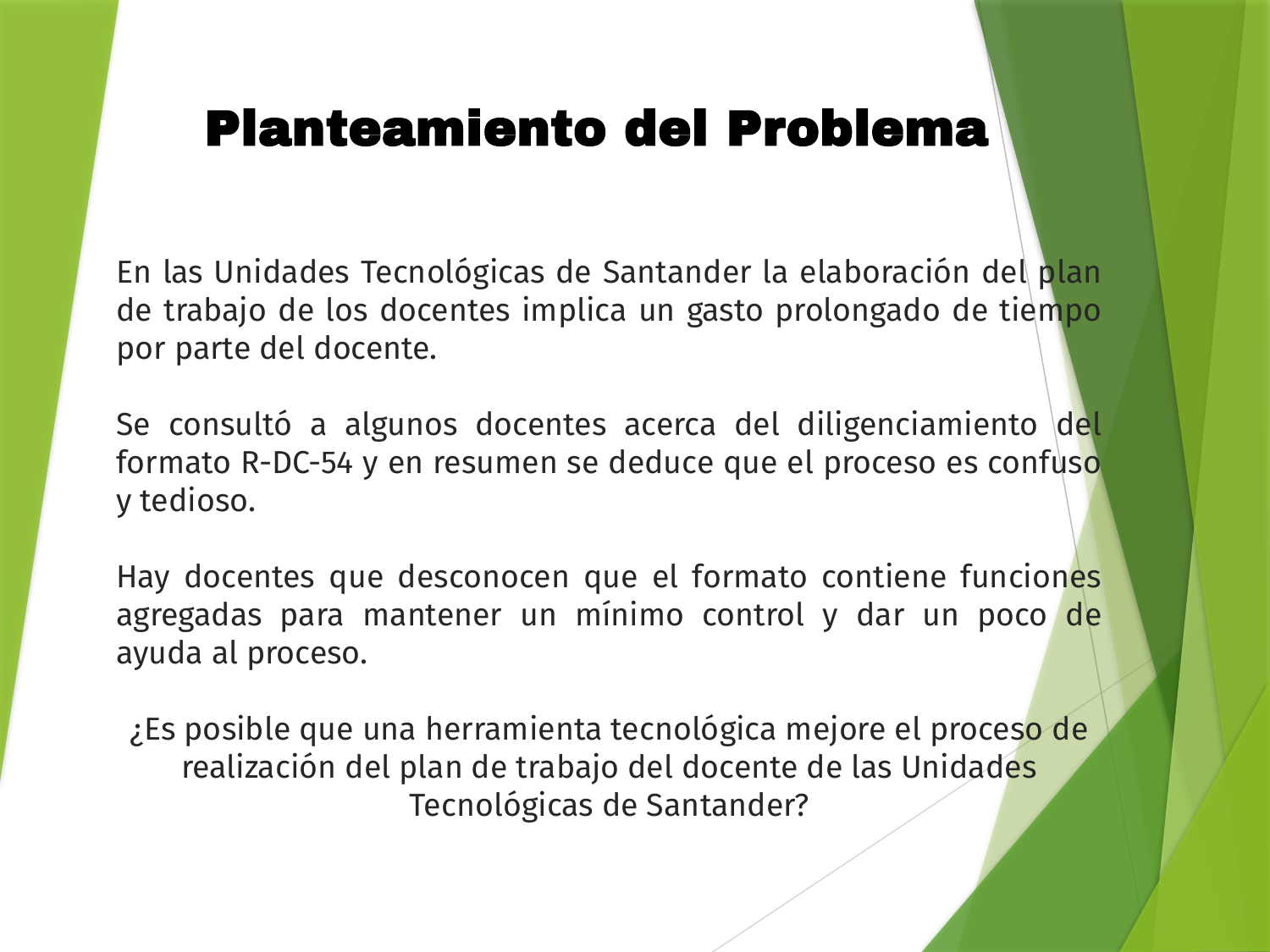

Planteamiento del Problema
En las Unidades Tecnológicas de Santander la elaboración del plan de trabajo de los docentes implica un gasto prolongado de tiempo por parte del docente.

Se consultó a algunos docentes acerca del diligenciamiento del formato R-DC-54 y en resumen se deduce que el proceso es confuso y tedioso.

Hay docentes que desconocen que el formato contiene funciones agregadas para mantener un mínimo control y dar un poco de ayuda al proceso.

¿Es posible que una herramienta tecnológica mejore el proceso de realización del plan de trabajo del docente de las Unidades Tecnológicas de Santander?